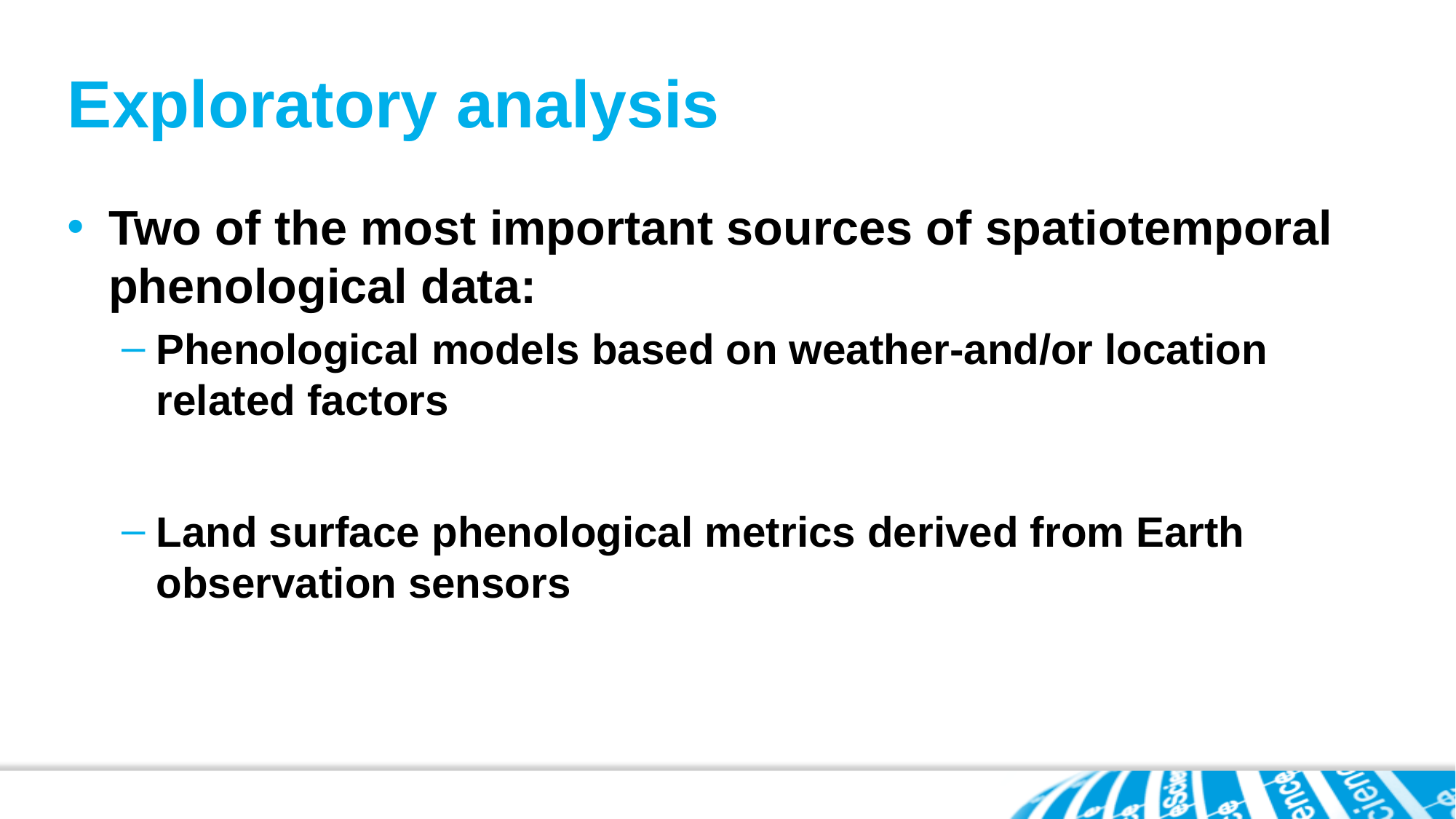

# Exploratory analysis
Two of the most important sources of spatiotemporal phenological data:
Phenological models based on weather-and/or location related factors

Land surface phenological metrics derived from Earth observation sensors